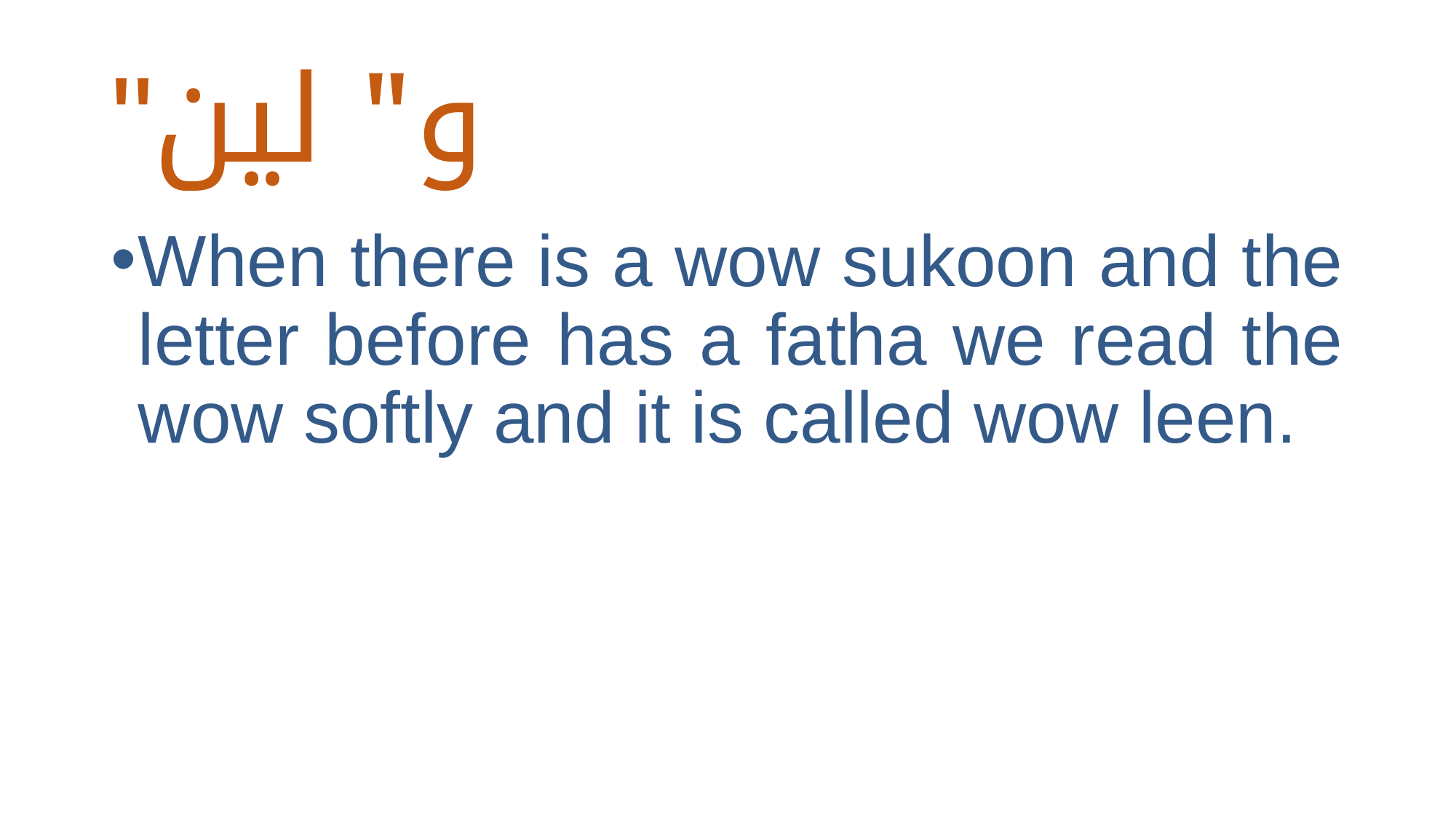

# "و" لین
When there is a wow sukoon and the letter before has a fatha we read the wow softly and it is called wow leen.